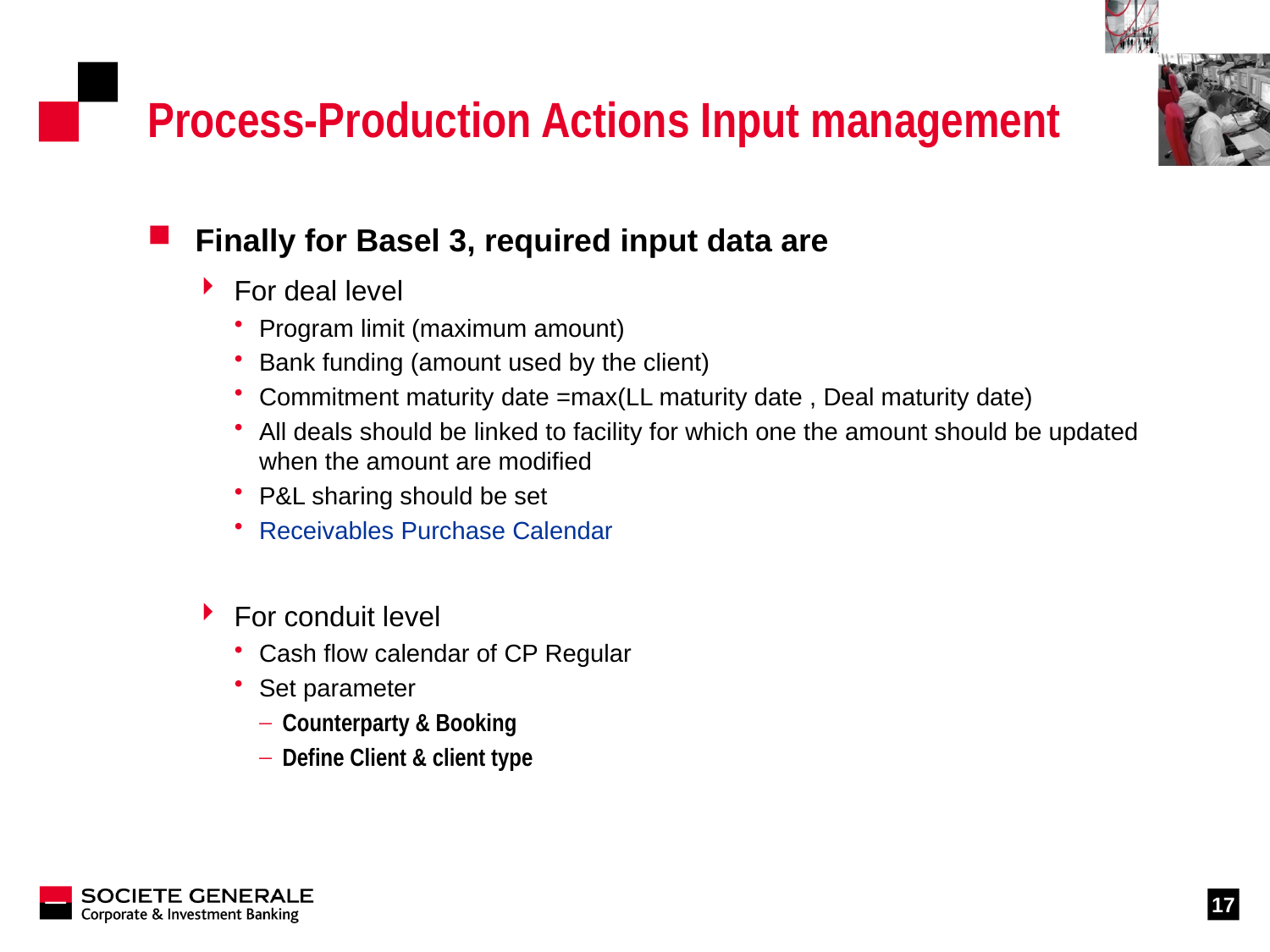

# Process-Production Actions Input management
Finally for Basel 3, required input data are
For deal level
Program limit (maximum amount)
Bank funding (amount used by the client)
Commitment maturity date =max(LL maturity date , Deal maturity date)
All deals should be linked to facility for which one the amount should be updated when the amount are modified
P&L sharing should be set
Receivables Purchase Calendar

For conduit level
Cash flow calendar of CP Regular
Set parameter
Counterparty & Booking
Define Client & client type
17